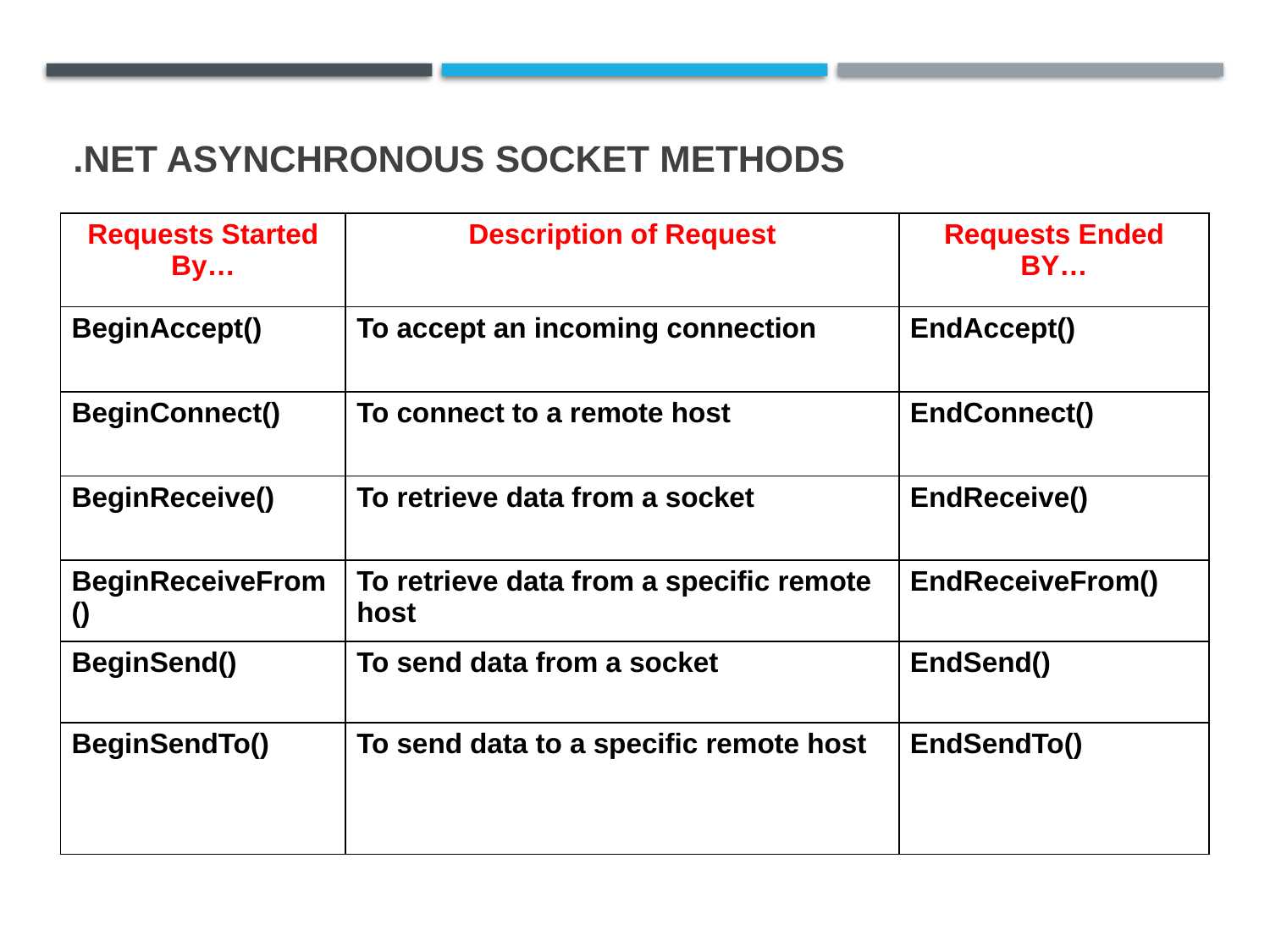

# .Net asynchronous Socket methods
| Requests Started By… | Description of Request | Requests Ended BY… |
| --- | --- | --- |
| BeginAccept() | To accept an incoming connection | EndAccept() |
| BeginConnect() | To connect to a remote host | EndConnect() |
| BeginReceive() | To retrieve data from a socket | EndReceive() |
| BeginReceiveFrom() | To retrieve data from a specific remote host | EndReceiveFrom() |
| BeginSend() | To send data from a socket | EndSend() |
| BeginSendTo() | To send data to a specific remote host | EndSendTo() |